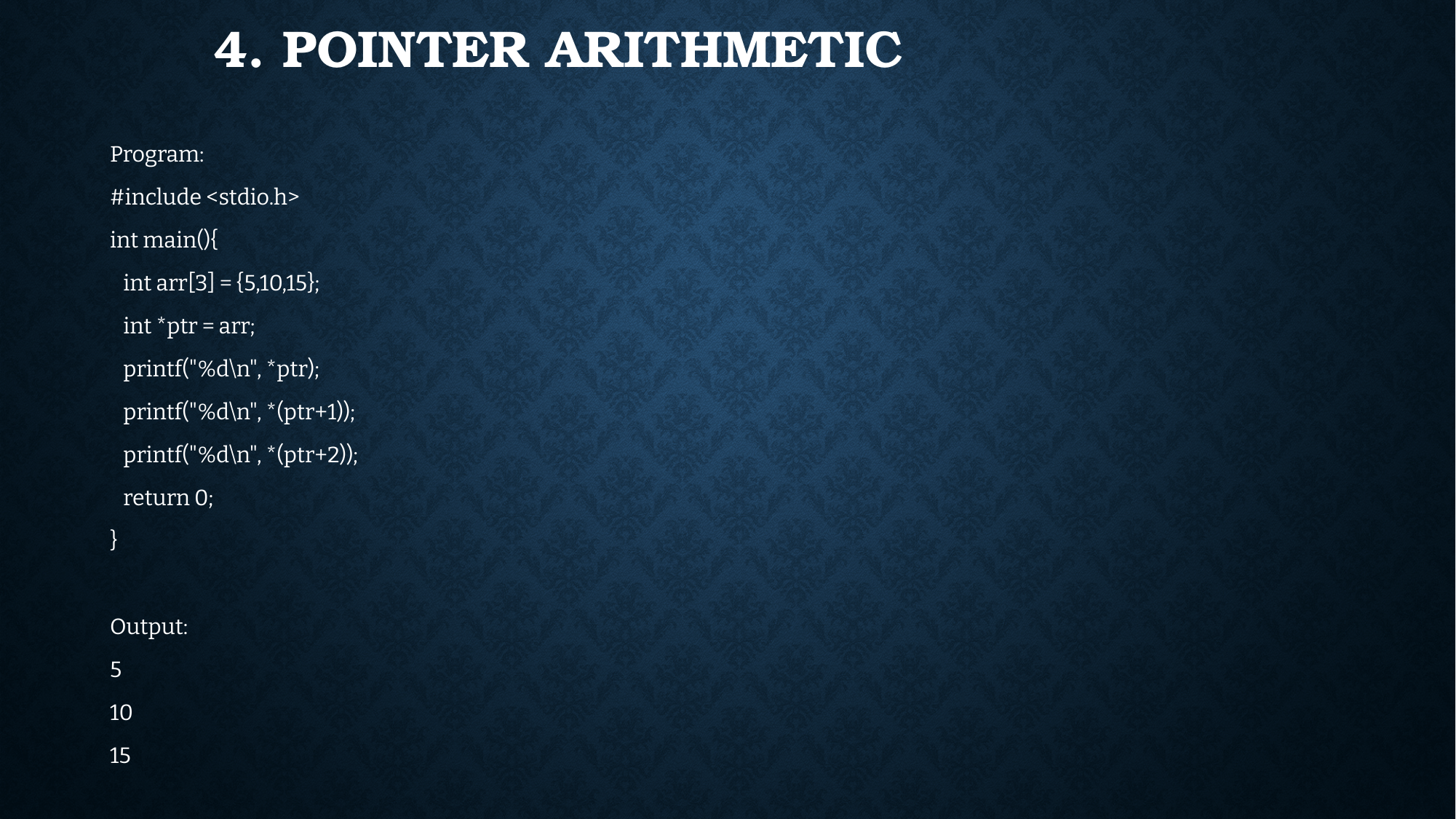

# 4. Pointer Arithmetic
Program:
#include <stdio.h>
int main(){
   int arr[3] = {5,10,15};
   int *ptr = arr;
   printf("%d\n", *ptr);
   printf("%d\n", *(ptr+1));
   printf("%d\n", *(ptr+2));
   return 0;
}

Output:
5
10
15